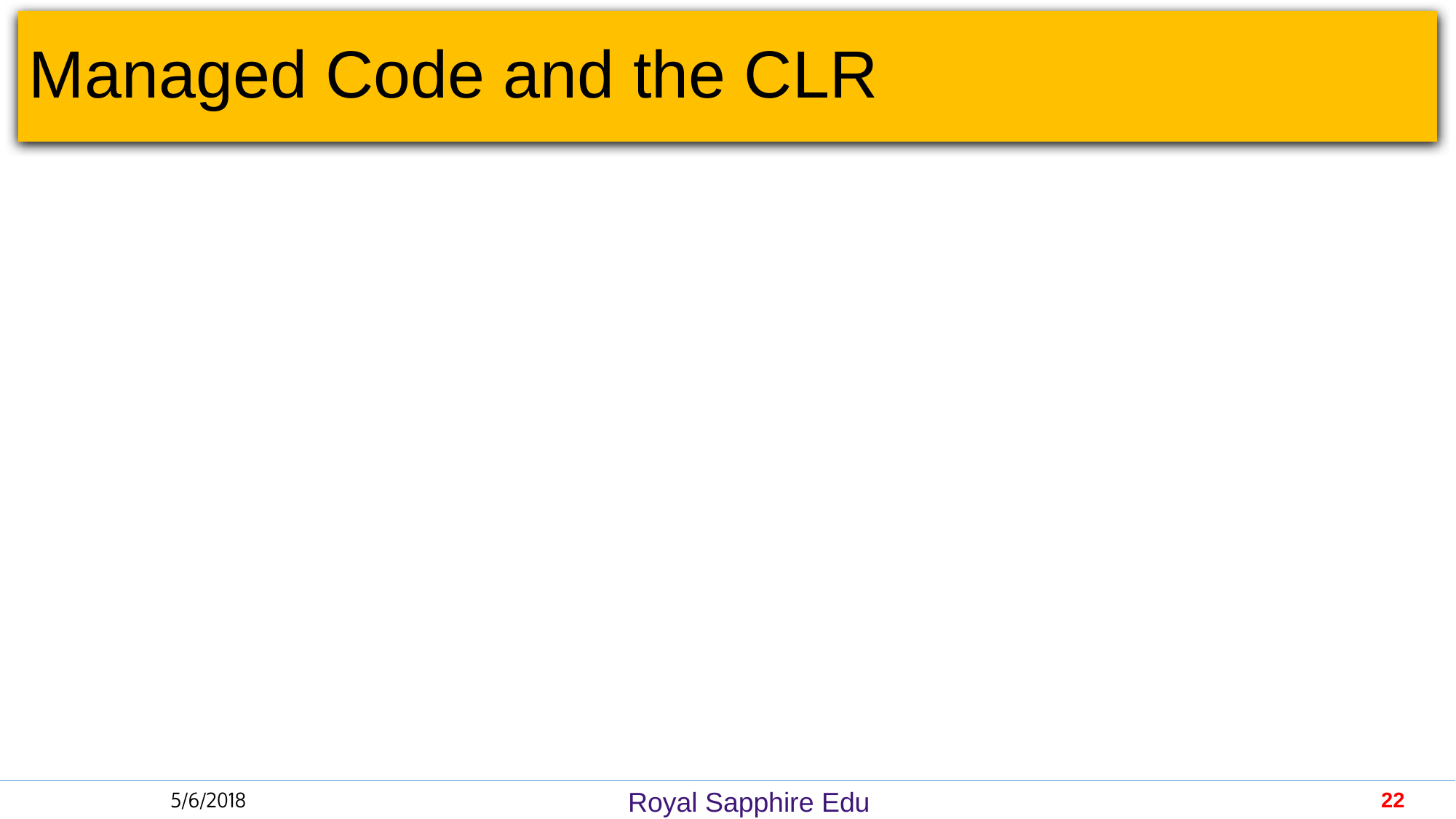

# Managed Code and the CLR

5/6/2018
22